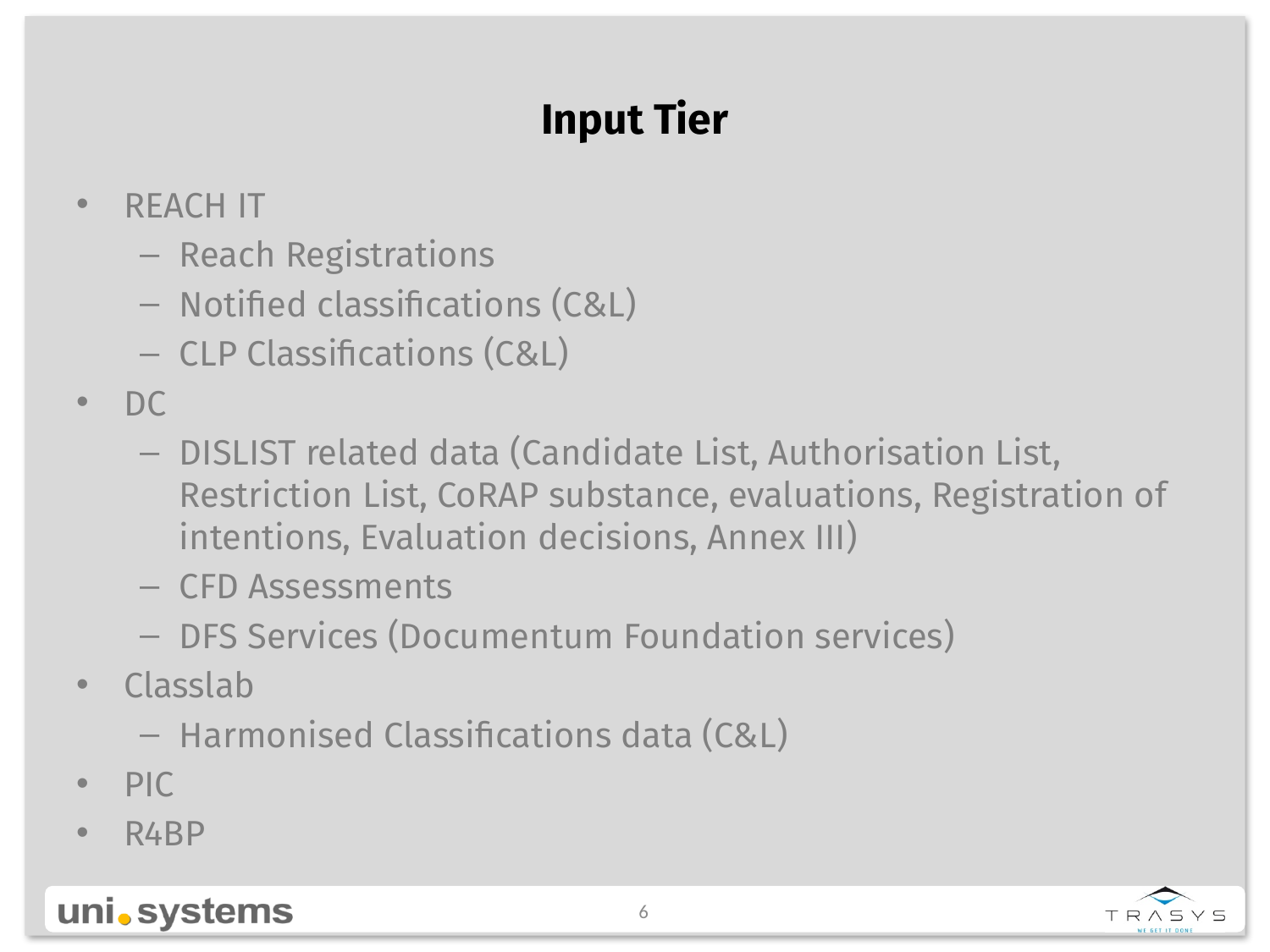

# Input Tier
REACH IT
Reach Registrations
Notified classifications (C&L)
CLP Classifications (C&L)
DC
DISLIST related data (Candidate List, Authorisation List, Restriction List, CoRAP substance, evaluations, Registration of intentions, Evaluation decisions, Annex III)
CFD Assessments
DFS Services (Documentum Foundation services)
Classlab
Harmonised Classifications data (C&L)
PIC
R4BP

6